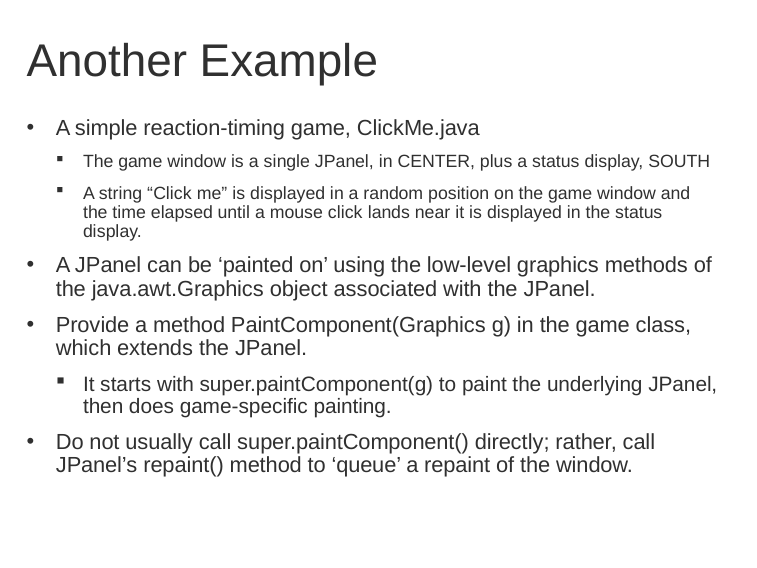

# Another Example
A simple reaction-timing game, ClickMe.java
The game window is a single JPanel, in CENTER, plus a status display, SOUTH
A string “Click me” is displayed in a random position on the game window and the time elapsed until a mouse click lands near it is displayed in the status display.
A JPanel can be ‘painted on’ using the low-level graphics methods of the java.awt.Graphics object associated with the JPanel.
Provide a method PaintComponent(Graphics g) in the game class, which extends the JPanel.
It starts with super.paintComponent(g) to paint the underlying JPanel, then does game-specific painting.
Do not usually call super.paintComponent() directly; rather, call JPanel’s repaint() method to ‘queue’ a repaint of the window.